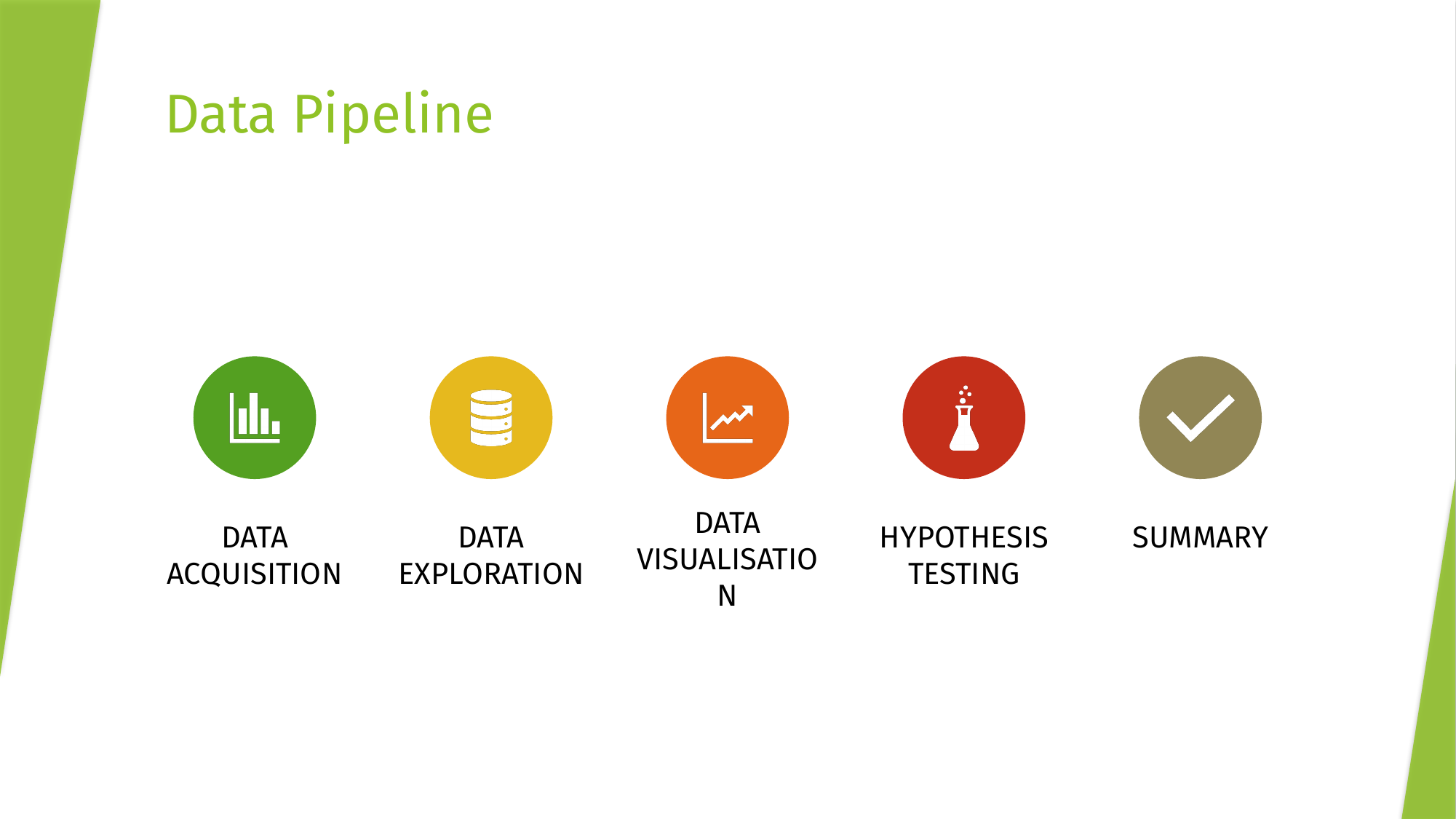

# Data Pipeline
Data Acquisition
Data Exploration
Data Visualisation
Hypothesis Testing
Summary